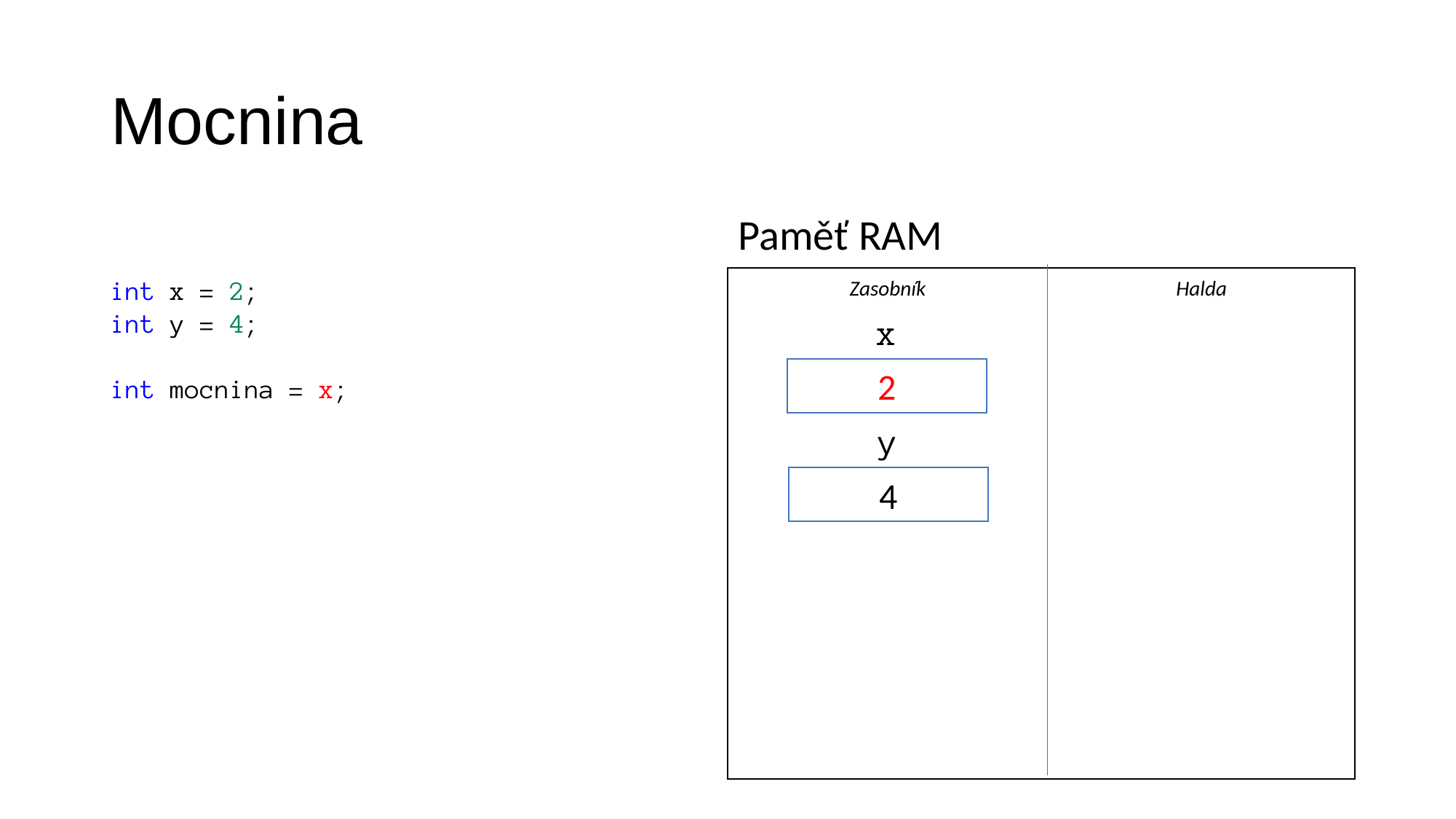

# Mocnina
Paměť RAM
int x = 2;
int y = 4;
int mocnina = x;

Zasobník
Halda
x
2
y
4